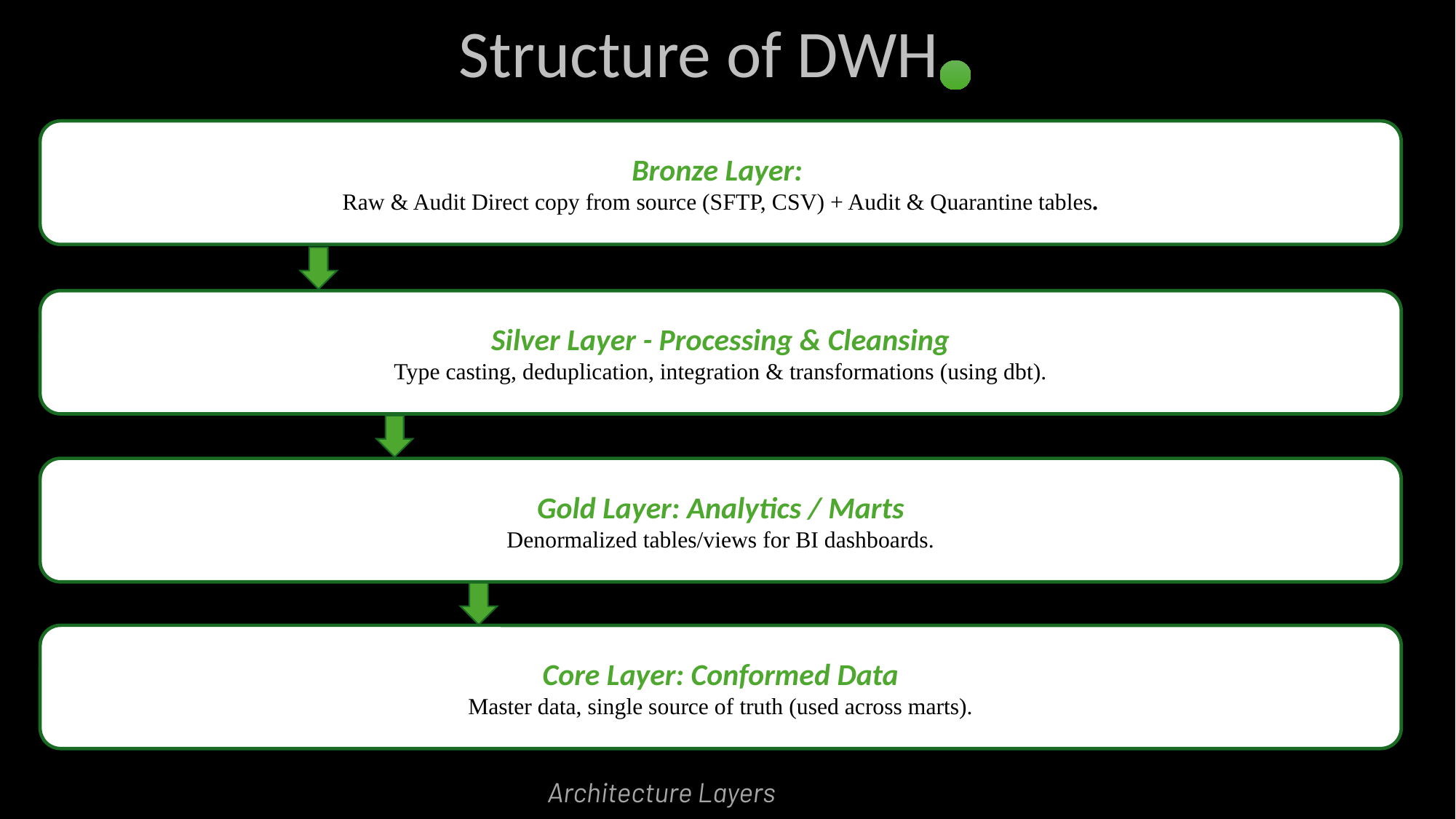

# Structure of DWH

Bronze Layer:
Raw & Audit Direct copy from source (SFTP, CSV) + Audit & Quarantine tables.

Silver Layer - Processing & Cleansing
Type casting, deduplication, integration & transformations (using dbt).

Gold Layer: Analytics / Marts
Denormalized tables/views for BI dashboards.

Core Layer: Conformed Data
Master data, single source of truth (used across marts).
Architecture Layers